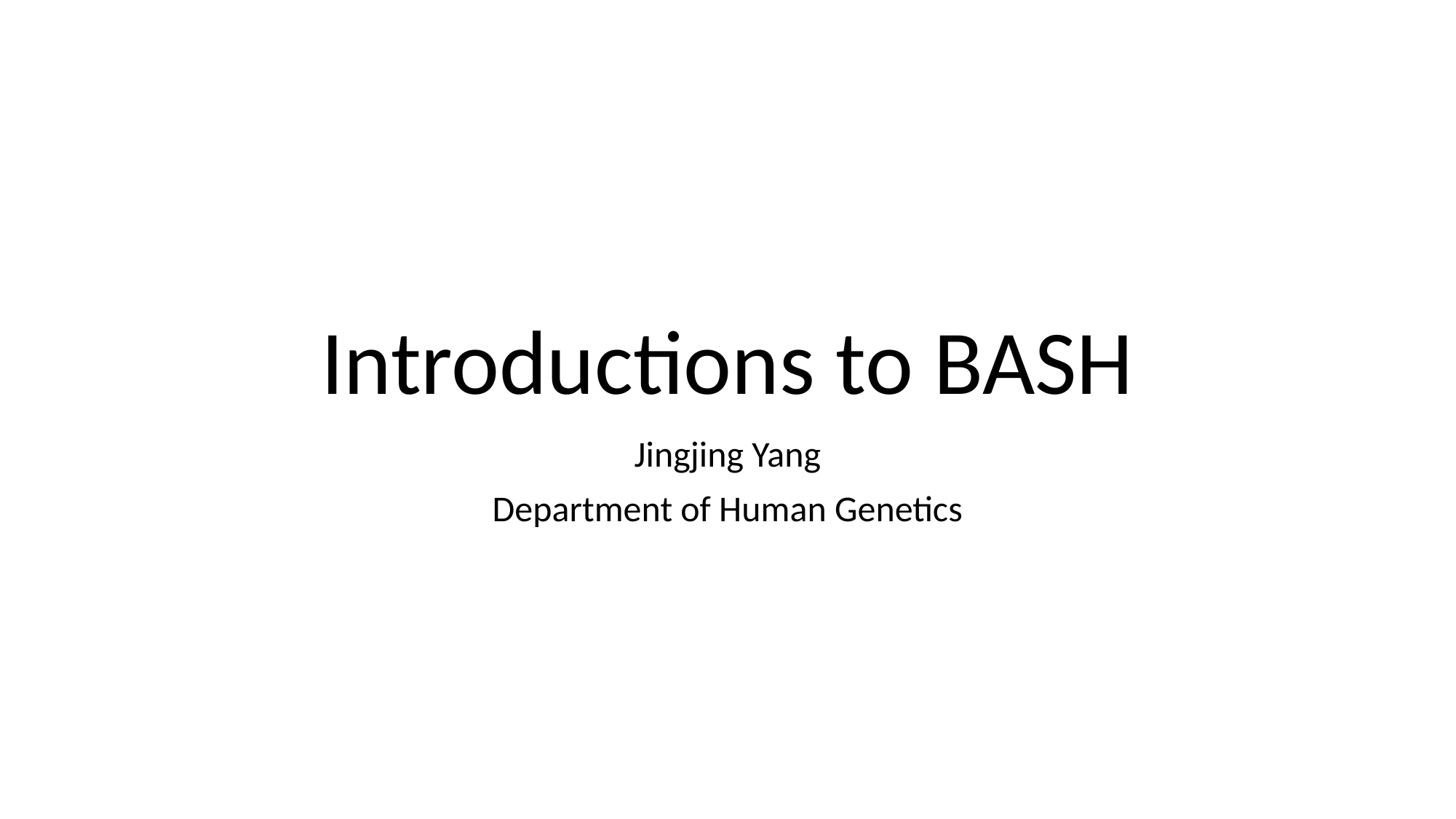

# Introductions to BASH
Jingjing Yang
Department of Human Genetics